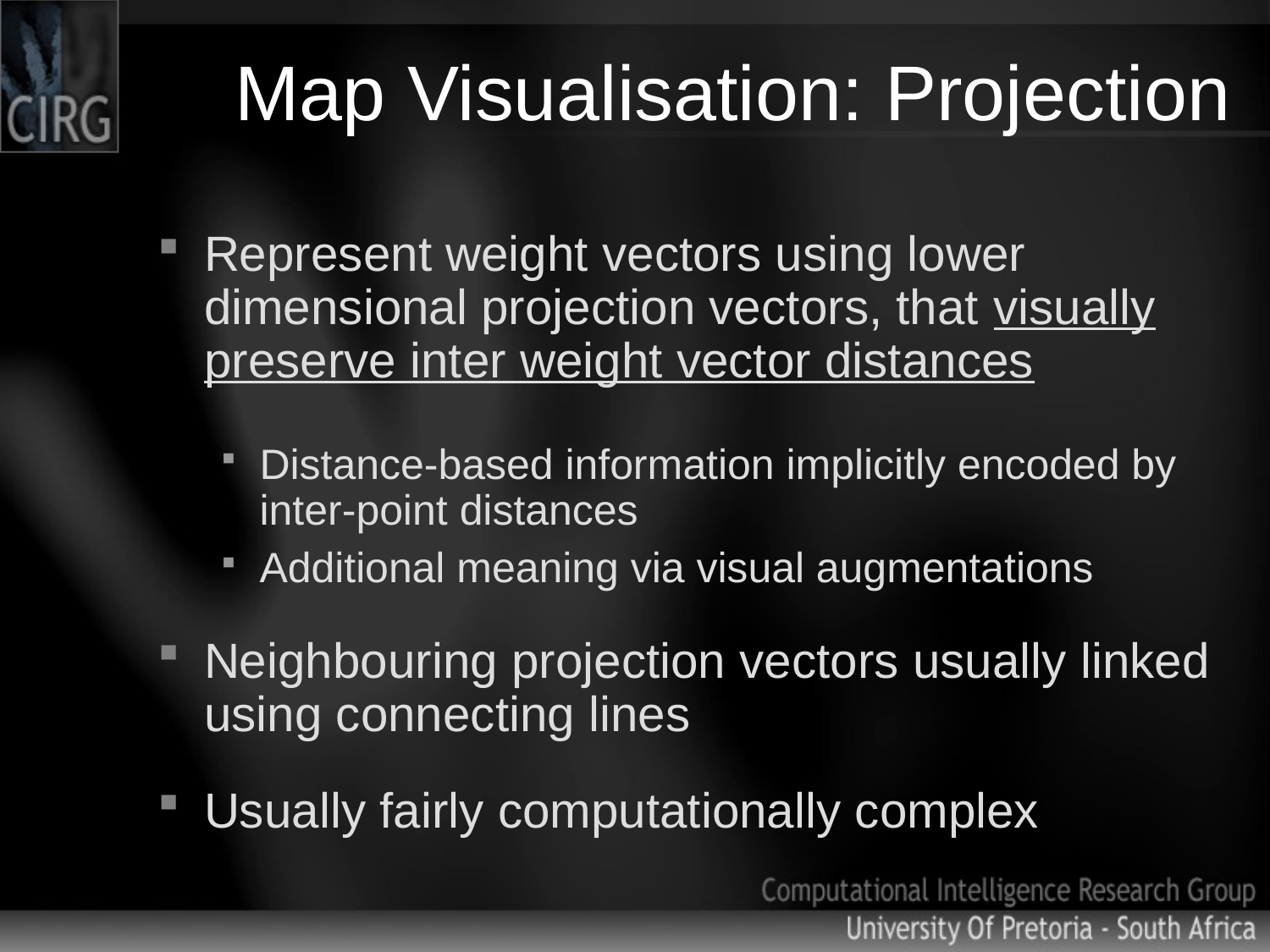

# Map Visualisation: Projection
Represent weight vectors using lower dimensional projection vectors, that visually preserve inter weight vector distances

Distance-based information implicitly encoded by inter-point distances
Additional meaning via visual augmentations

Neighbouring projection vectors usually linked using connecting lines

Usually fairly computationally complex